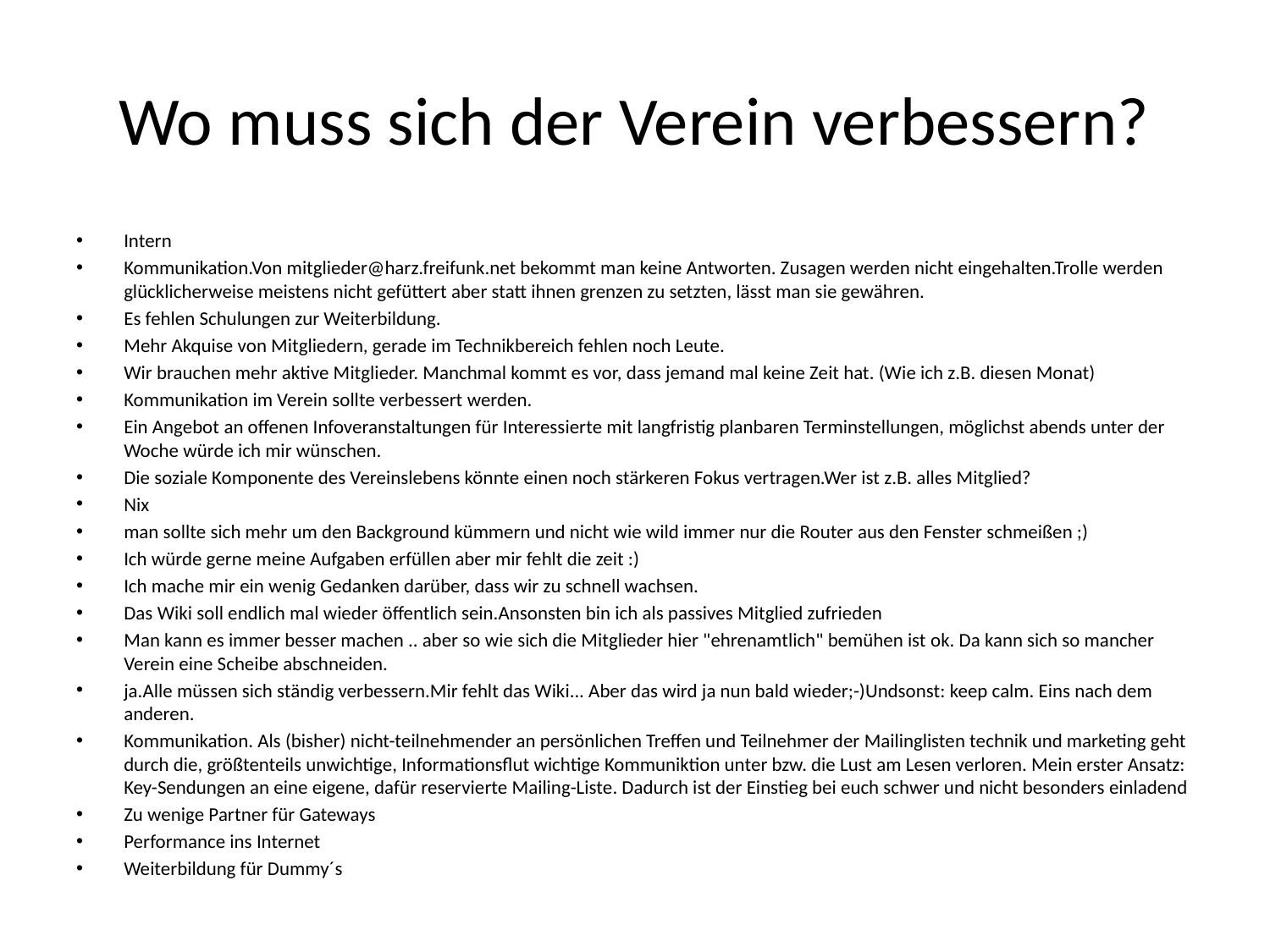

# Wo muss sich der Verein verbessern?
Intern
Kommunikation.Von mitglieder@harz.freifunk.net bekommt man keine Antworten. Zusagen werden nicht eingehalten.Trolle werden glücklicherweise meistens nicht gefüttert aber statt ihnen grenzen zu setzten, lässt man sie gewähren.
Es fehlen Schulungen zur Weiterbildung.
Mehr Akquise von Mitgliedern, gerade im Technikbereich fehlen noch Leute.
Wir brauchen mehr aktive Mitglieder. Manchmal kommt es vor, dass jemand mal keine Zeit hat. (Wie ich z.B. diesen Monat)
Kommunikation im Verein sollte verbessert werden.
Ein Angebot an offenen Infoveranstaltungen für Interessierte mit langfristig planbaren Terminstellungen, möglichst abends unter der Woche würde ich mir wünschen.
Die soziale Komponente des Vereinslebens könnte einen noch stärkeren Fokus vertragen.Wer ist z.B. alles Mitglied?
Nix
man sollte sich mehr um den Background kümmern und nicht wie wild immer nur die Router aus den Fenster schmeißen ;)
Ich würde gerne meine Aufgaben erfüllen aber mir fehlt die zeit :)
Ich mache mir ein wenig Gedanken darüber, dass wir zu schnell wachsen.
Das Wiki soll endlich mal wieder öffentlich sein.Ansonsten bin ich als passives Mitglied zufrieden
Man kann es immer besser machen .. aber so wie sich die Mitglieder hier "ehrenamtlich" bemühen ist ok. Da kann sich so mancher Verein eine Scheibe abschneiden.
ja.Alle müssen sich ständig verbessern.Mir fehlt das Wiki... Aber das wird ja nun bald wieder;-)Undsonst: keep calm. Eins nach dem anderen.
Kommunikation. Als (bisher) nicht-teilnehmender an persönlichen Treffen und Teilnehmer der Mailinglisten technik und marketing geht durch die, größtenteils unwichtige, Informationsflut wichtige Kommuniktion unter bzw. die Lust am Lesen verloren. Mein erster Ansatz: Key-Sendungen an eine eigene, dafür reservierte Mailing-Liste. Dadurch ist der Einstieg bei euch schwer und nicht besonders einladend
Zu wenige Partner für Gateways
Performance ins Internet
Weiterbildung für Dummy´s